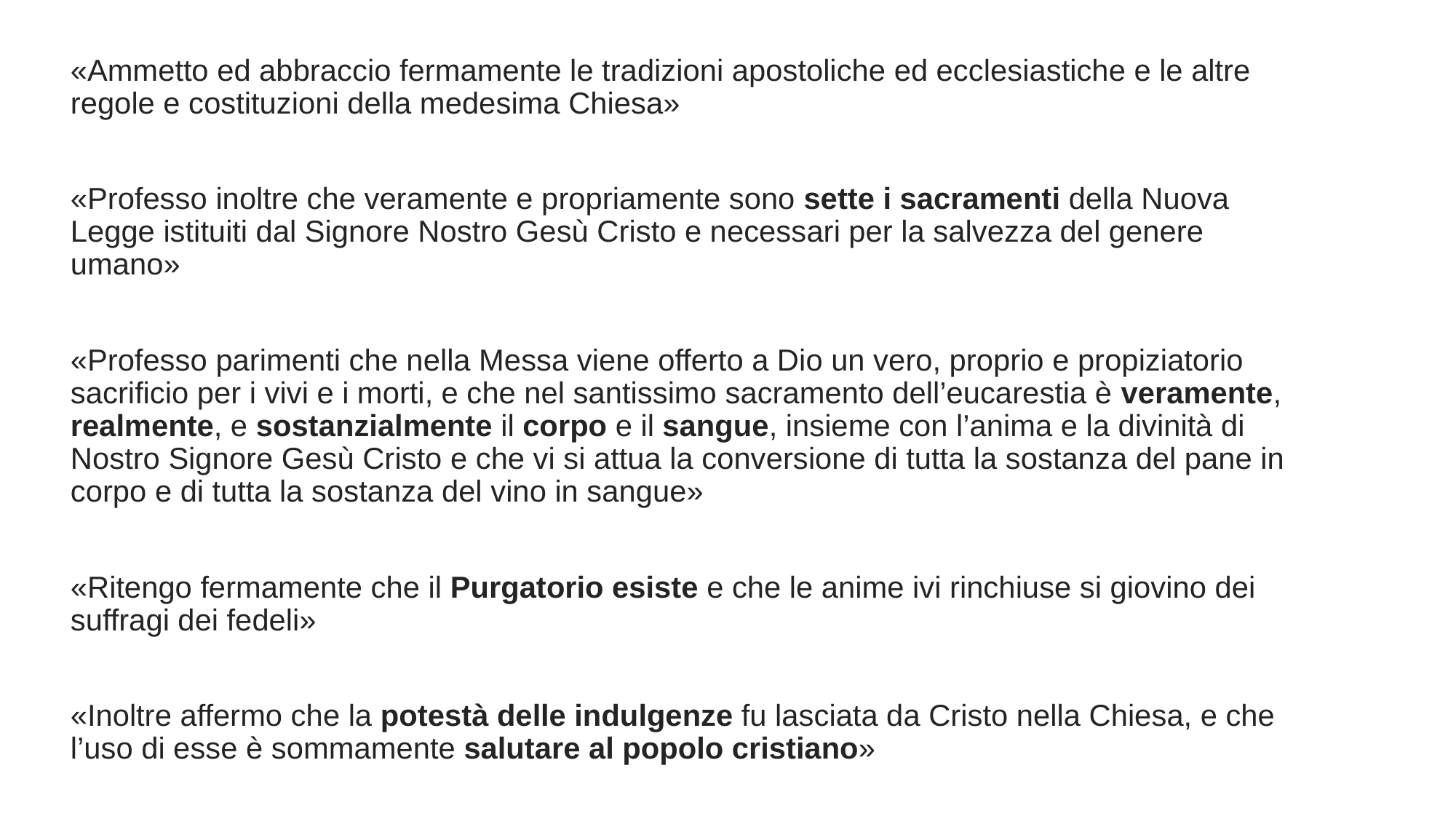

«Ammetto ed abbraccio fermamente le tradizioni apostoliche ed ecclesiastiche e le altre regole e costituzioni della medesima Chiesa»

«Professo inoltre che veramente e propriamente sono sette i sacramenti della Nuova Legge istituiti dal Signore Nostro Gesù Cristo e necessari per la salvezza del genere umano»

«Professo parimenti che nella Messa viene offerto a Dio un vero, proprio e propiziatorio sacrificio per i vivi e i morti, e che nel santissimo sacramento dell’eucarestia è veramente, realmente, e sostanzialmente il corpo e il sangue, insieme con l’anima e la divinità di Nostro Signore Gesù Cristo e che vi si attua la conversione di tutta la sostanza del pane in corpo e di tutta la sostanza del vino in sangue»

«Ritengo fermamente che il Purgatorio esiste e che le anime ivi rinchiuse si giovino dei suffragi dei fedeli»

«Inoltre affermo che la potestà delle indulgenze fu lasciata da Cristo nella Chiesa, e che l’uso di esse è sommamente salutare al popolo cristiano»